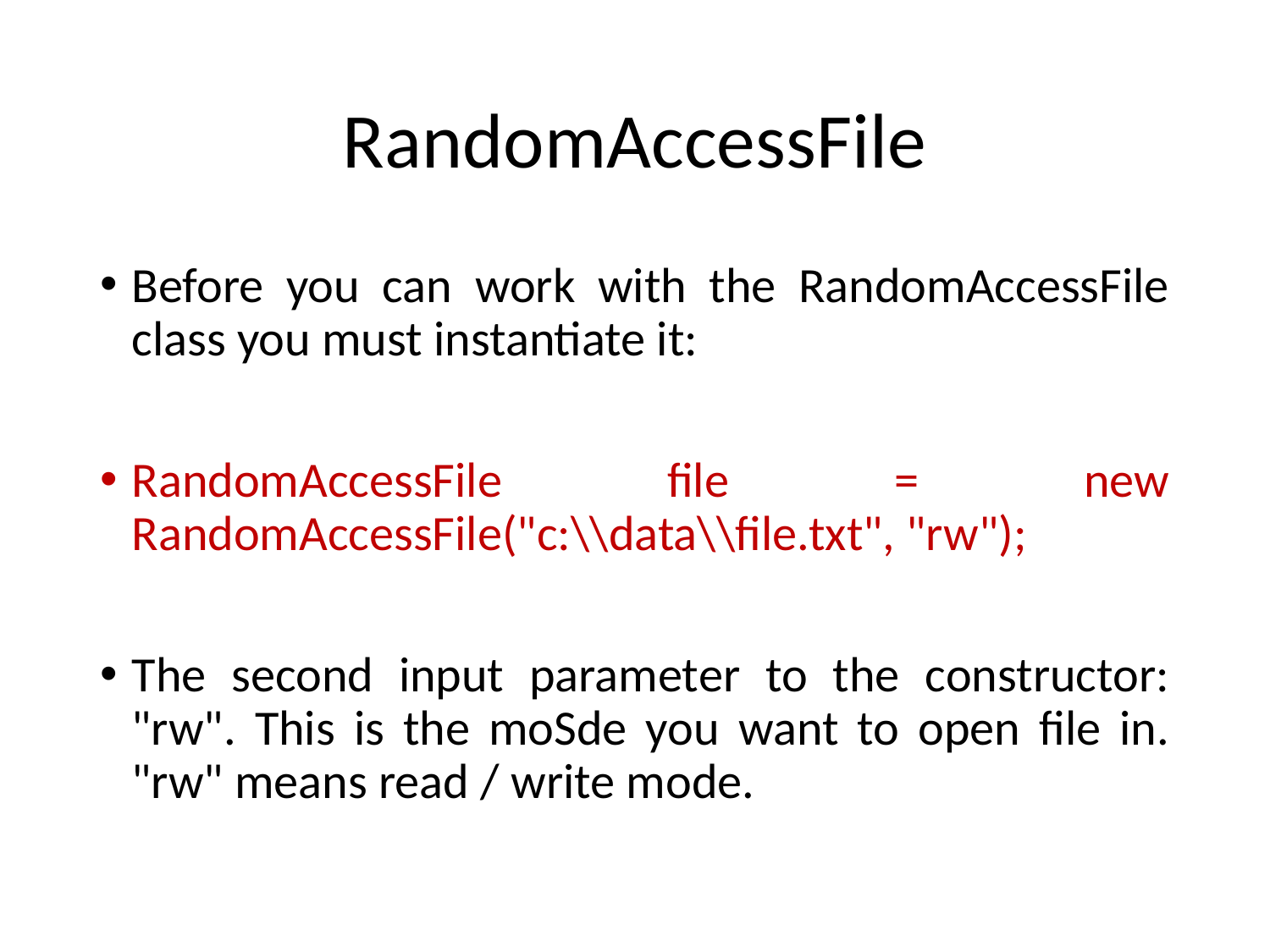

# RandomAccessFile
Before you can work with the RandomAccessFile class you must instantiate it:

RandomAccessFile file = new RandomAccessFile("c:\\data\\file.txt", "rw");

The second input parameter to the constructor: "rw". This is the moSde you want to open file in. "rw" means read / write mode.